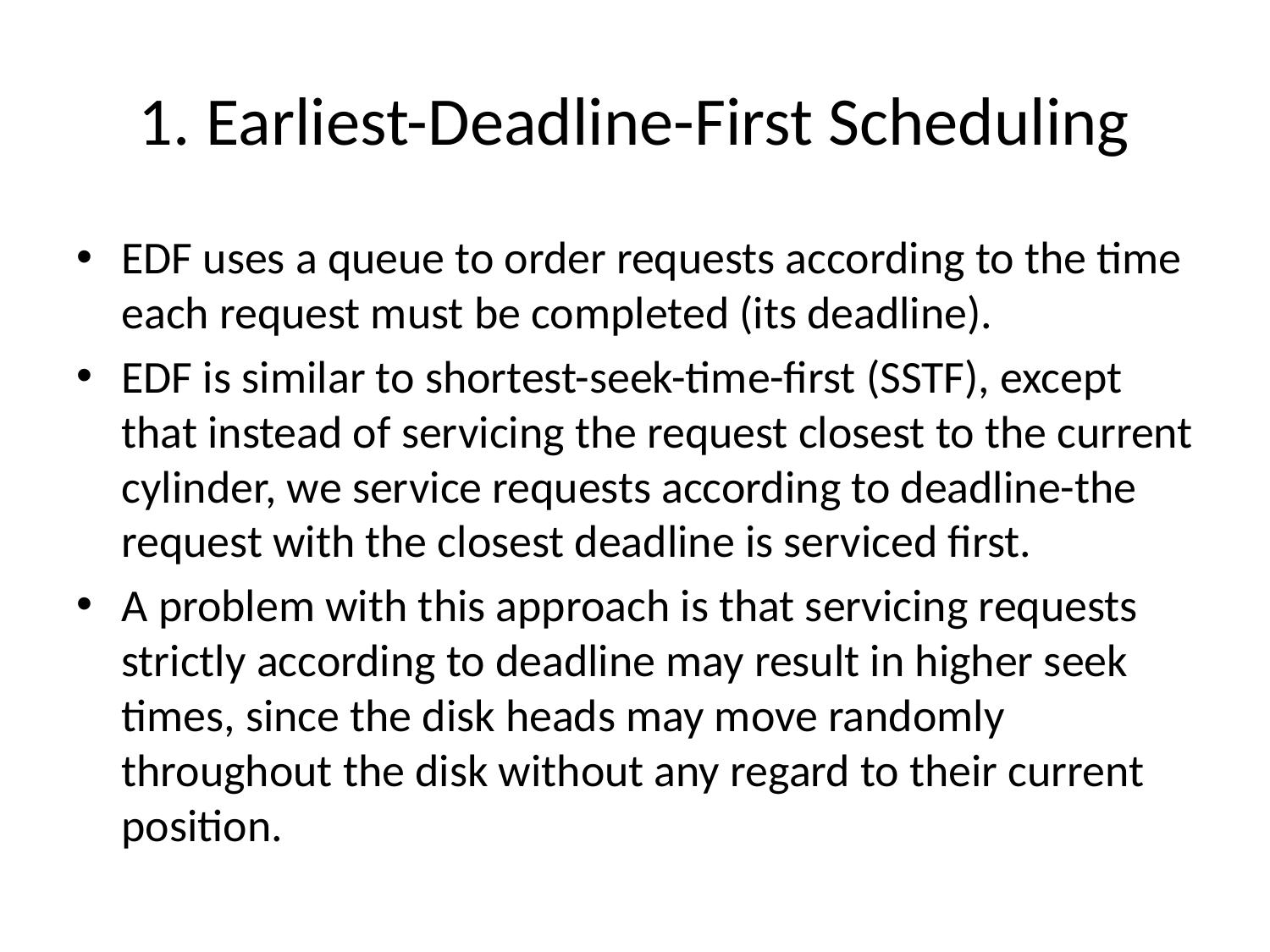

# 1. Earliest-Deadline-First Scheduling
EDF uses a queue to order requests according to the time each request must be completed (its deadline).
EDF is similar to shortest-seek-time-first (SSTF), except that instead of servicing the request closest to the current cylinder, we service requests according to deadline-the request with the closest deadline is serviced first.
A problem with this approach is that servicing requests strictly according to deadline may result in higher seek times, since the disk heads may move randomly throughout the disk without any regard to their current position.